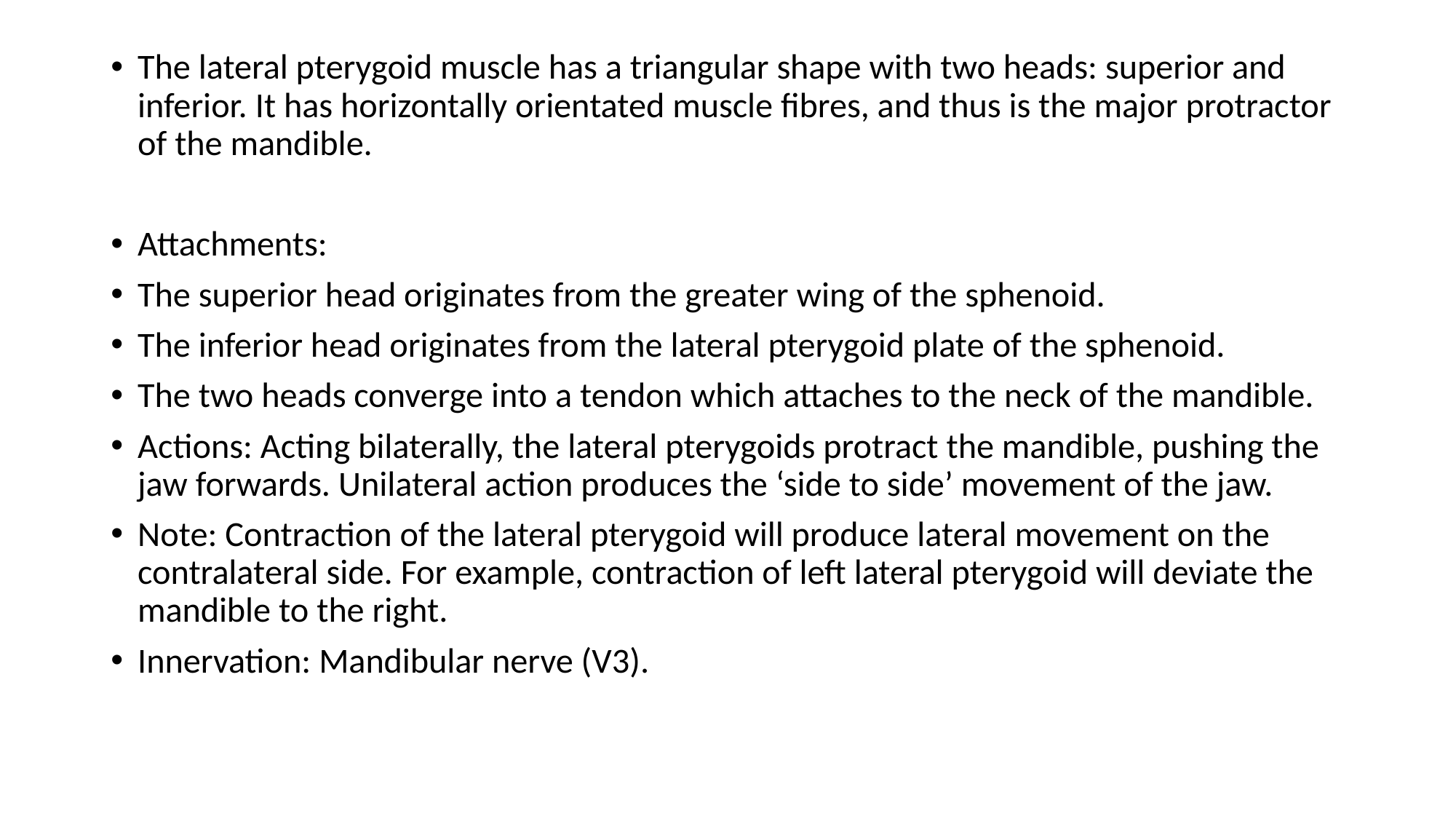

#
The lateral pterygoid muscle has a triangular shape with two heads: superior and inferior. It has horizontally orientated muscle fibres, and thus is the major protractor of the mandible.

Attachments:
The superior head originates from the greater wing of the sphenoid.
The inferior head originates from the lateral pterygoid plate of the sphenoid.
The two heads converge into a tendon which attaches to the neck of the mandible.
Actions: Acting bilaterally, the lateral pterygoids protract the mandible, pushing the jaw forwards. Unilateral action produces the ‘side to side’ movement of the jaw.
Note: Contraction of the lateral pterygoid will produce lateral movement on the contralateral side. For example, contraction of left lateral pterygoid will deviate the mandible to the right.
Innervation: Mandibular nerve (V3).